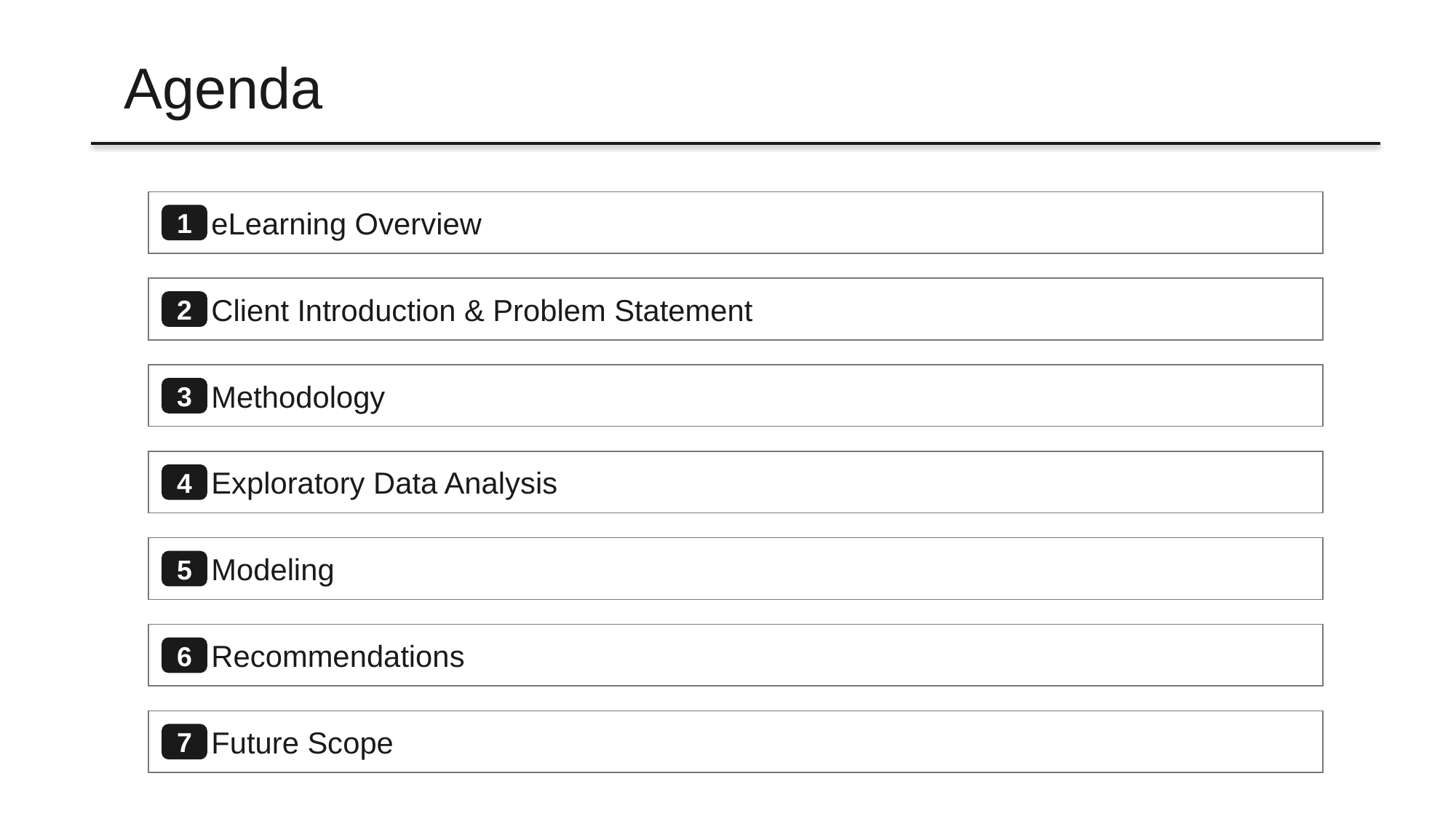

Agenda
eLearning Overview
1
Client Introduction & Problem Statement
2
Methodology
3
Exploratory Data Analysis
4
Modeling
5
Recommendations
6
Future Scope
7